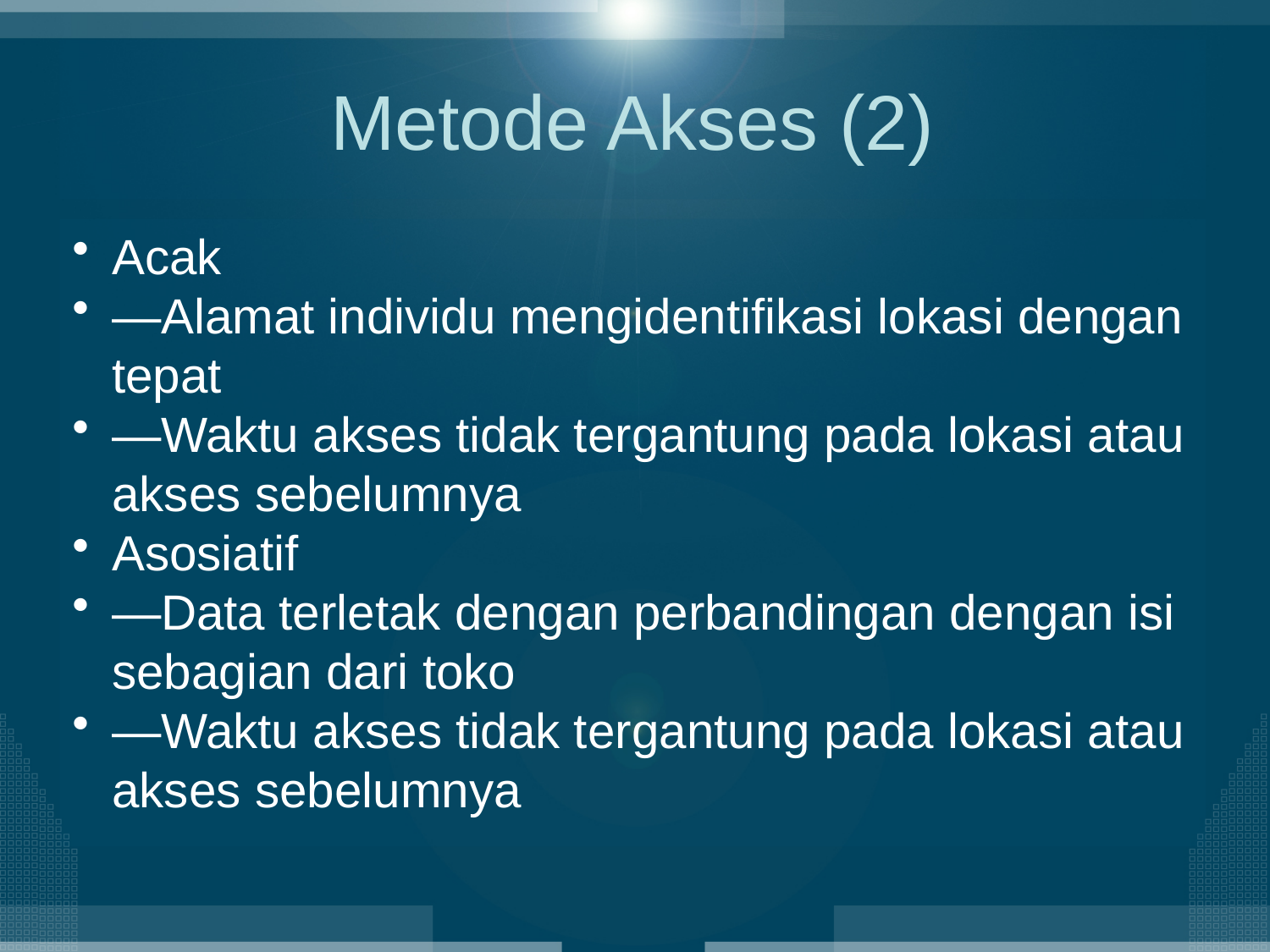

# Metode Akses (2)
Acak
—Alamat individu mengidentifikasi lokasi dengan tepat
—Waktu akses tidak tergantung pada lokasi atau akses sebelumnya
Asosiatif
—Data terletak dengan perbandingan dengan isi sebagian dari toko
—Waktu akses tidak tergantung pada lokasi atau akses sebelumnya